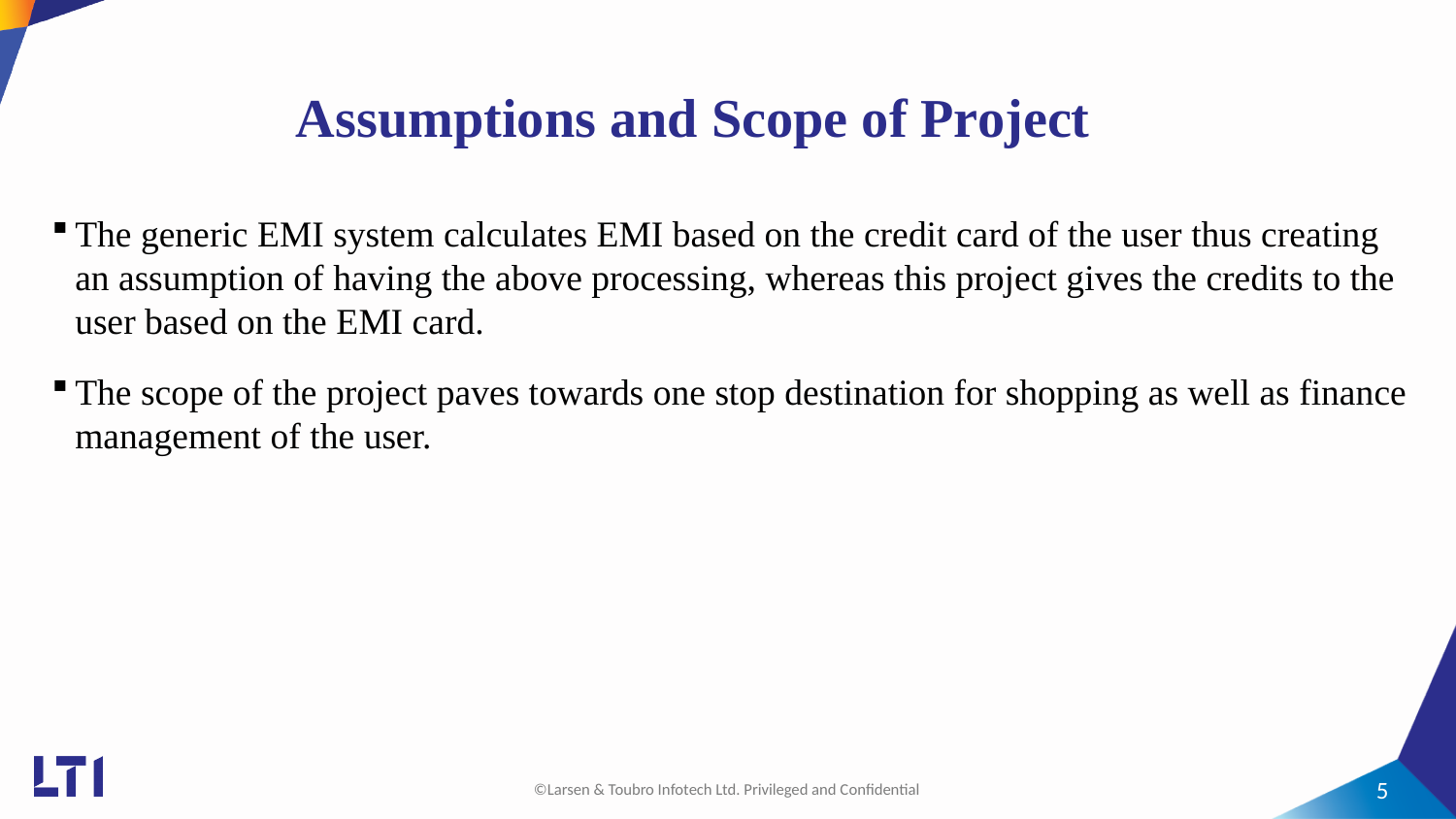

# Assumptions and Scope of Project
The generic EMI system calculates EMI based on the credit card of the user thus creating an assumption of having the above processing, whereas this project gives the credits to the user based on the EMI card.
The scope of the project paves towards one stop destination for shopping as well as finance management of the user.